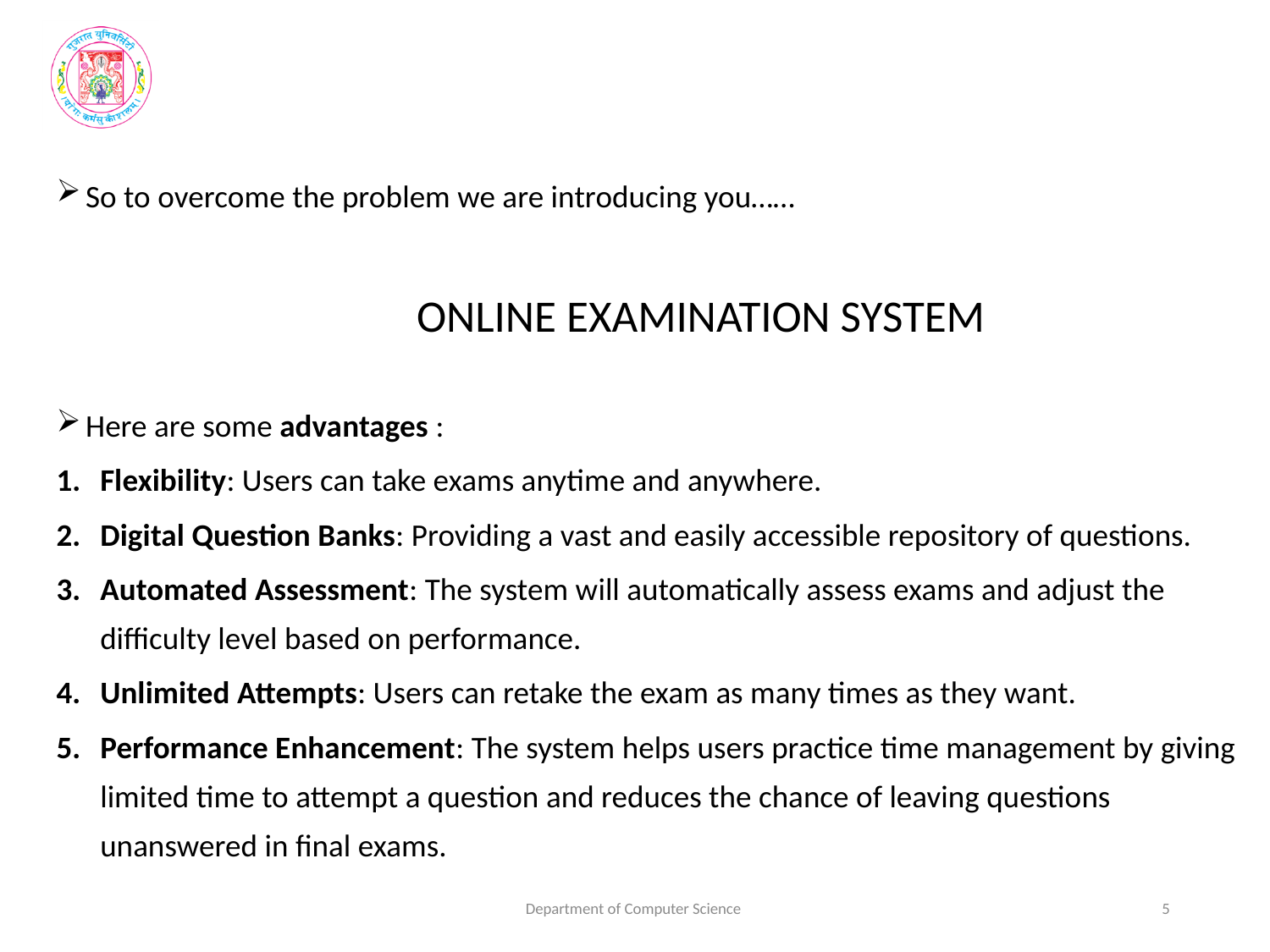

So to overcome the problem we are introducing you……

ONLINE EXAMINATION SYSTEM

 Here are some advantages :
Flexibility: Users can take exams anytime and anywhere.
Digital Question Banks: Providing a vast and easily accessible repository of questions.
Automated Assessment: The system will automatically assess exams and adjust the difficulty level based on performance.
Unlimited Attempts: Users can retake the exam as many times as they want.
Performance Enhancement: The system helps users practice time management by giving limited time to attempt a question and reduces the chance of leaving questions unanswered in final exams.

Department of Computer Science
5